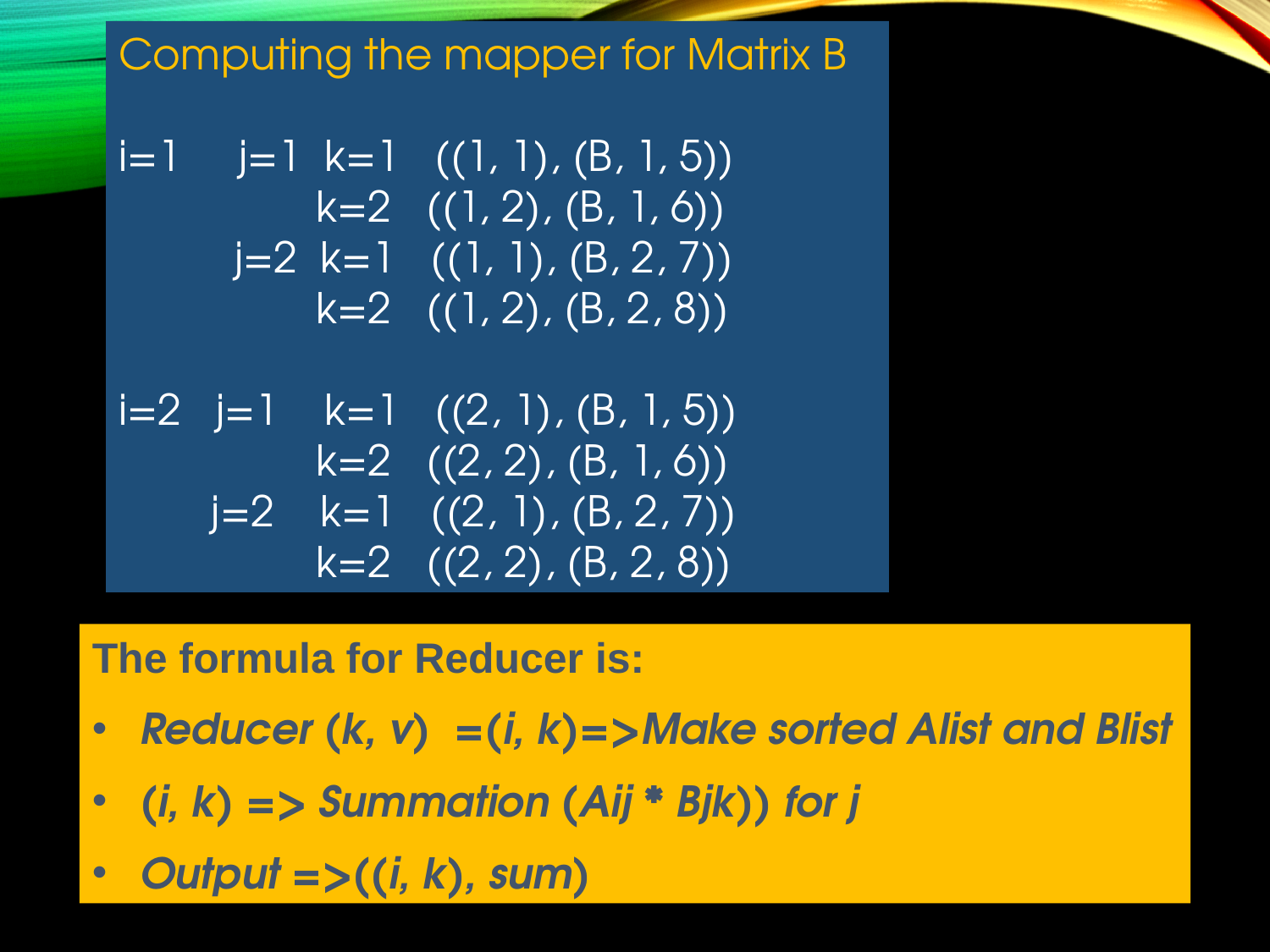

Computing the mapper for Matrix B

i=1     j=1  k=1   ((1, 1), (B, 1, 5))
                 k=2   ((1, 2), (B, 1, 6))
          j=2  k=1   ((1, 1), (B, 2, 7))
                 k=2   ((1, 2), (B, 2, 8))

i=2   j=1    k=1   ((2, 1), (B, 1, 5))
                 k=2   ((2, 2), (B, 1, 6))
        j=2    k=1   ((2, 1), (B, 2, 7))
                 k=2   ((2, 2), (B, 2, 8))
The formula for Reducer is:
Reducer (k, v)  =(i, k)=>Make sorted Alist and Blist
(i, k) => Summation (Aij * Bjk)) for j
Output =>((i, k), sum)